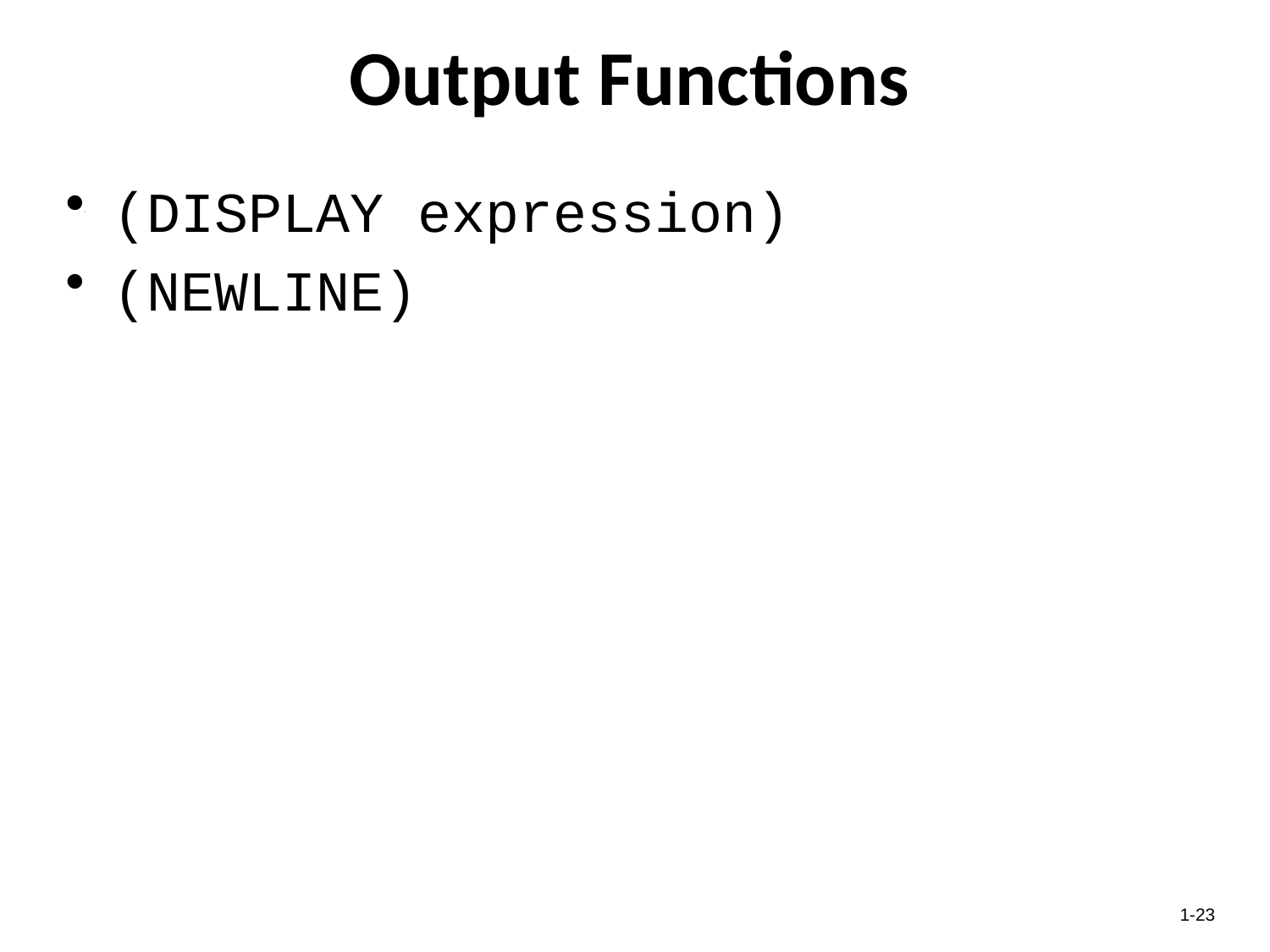

# Output Functions
(DISPLAY expression)
(NEWLINE)
1-23